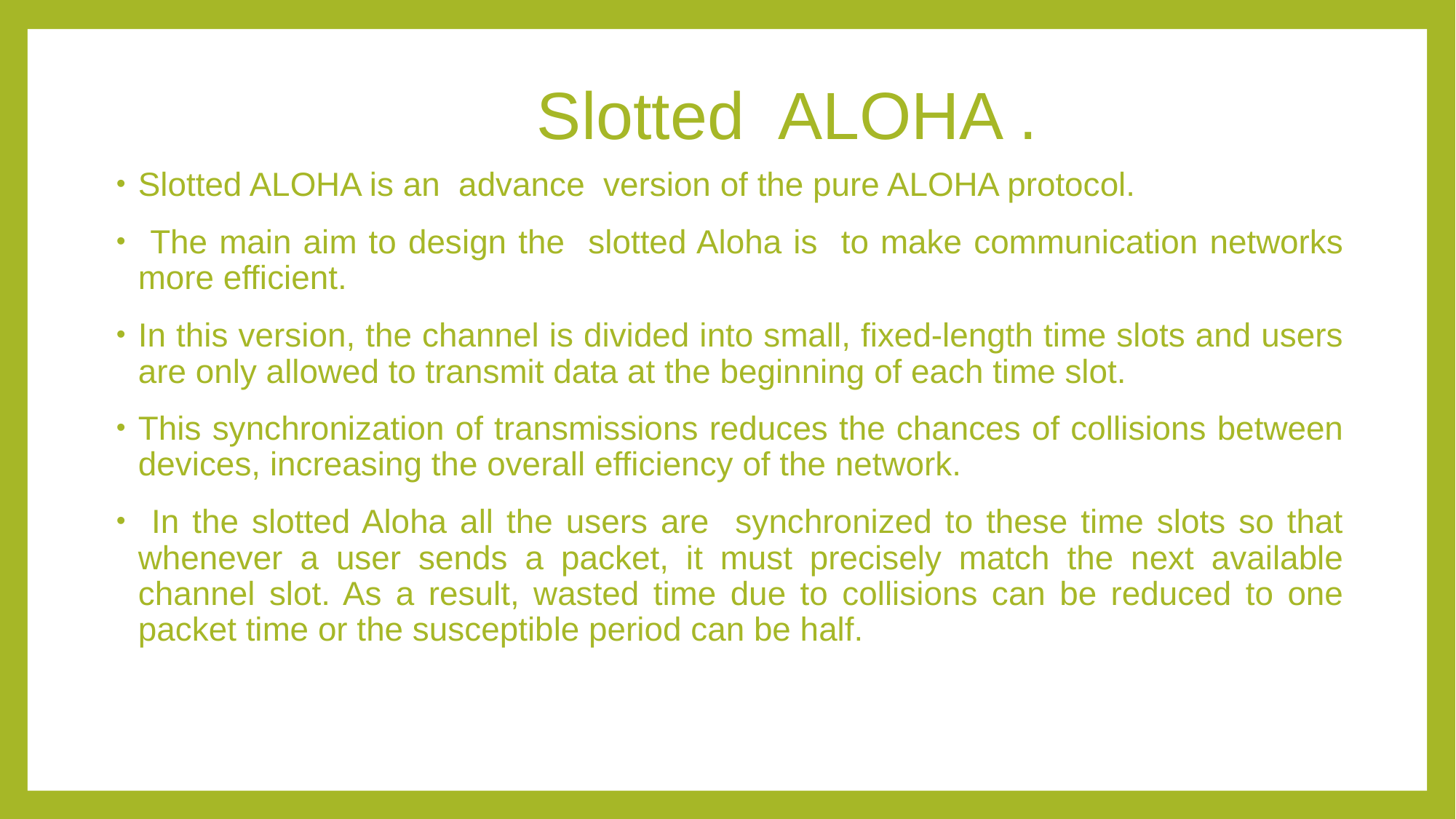

# Slotted  ALOHA .
Slotted ALOHA is an  advance  version of the pure ALOHA protocol.
 The main aim to design the  slotted Aloha is  to make communication networks more efficient.
In this version, the channel is divided into small, fixed-length time slots and users are only allowed to transmit data at the beginning of each time slot.
This synchronization of transmissions reduces the chances of collisions between devices, increasing the overall efficiency of the network.
 In the slotted Aloha all the users are  synchronized to these time slots so that whenever a user sends a packet, it must precisely match the next available channel slot. As a result, wasted time due to collisions can be reduced to one packet time or the susceptible period can be half.